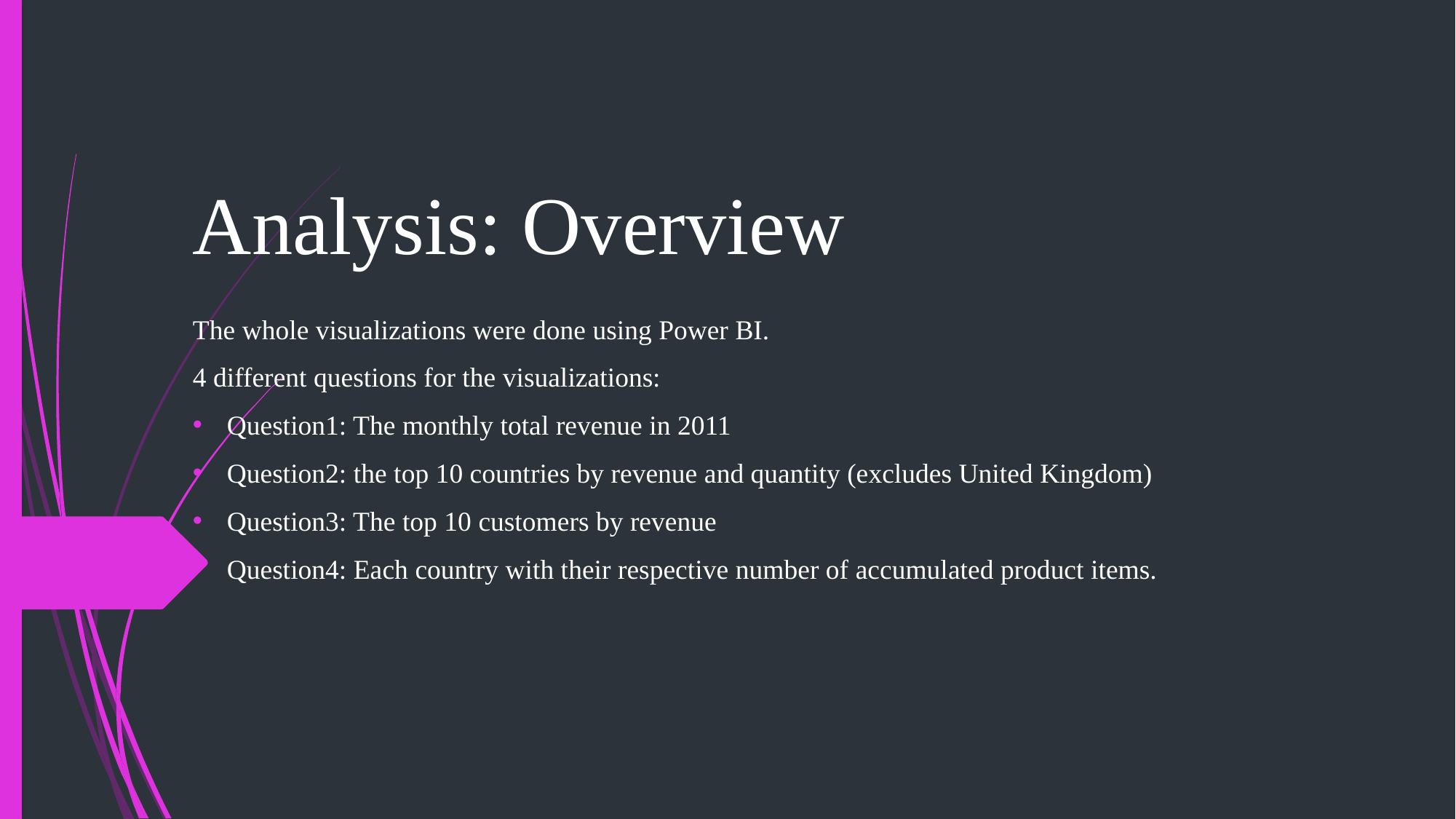

# Analysis: Overview
The whole visualizations were done using Power BI.
4 different questions for the visualizations:
Question1: The monthly total revenue in 2011
Question2: the top 10 countries by revenue and quantity (excludes United Kingdom)
Question3: The top 10 customers by revenue
Question4: Each country with their respective number of accumulated product items.